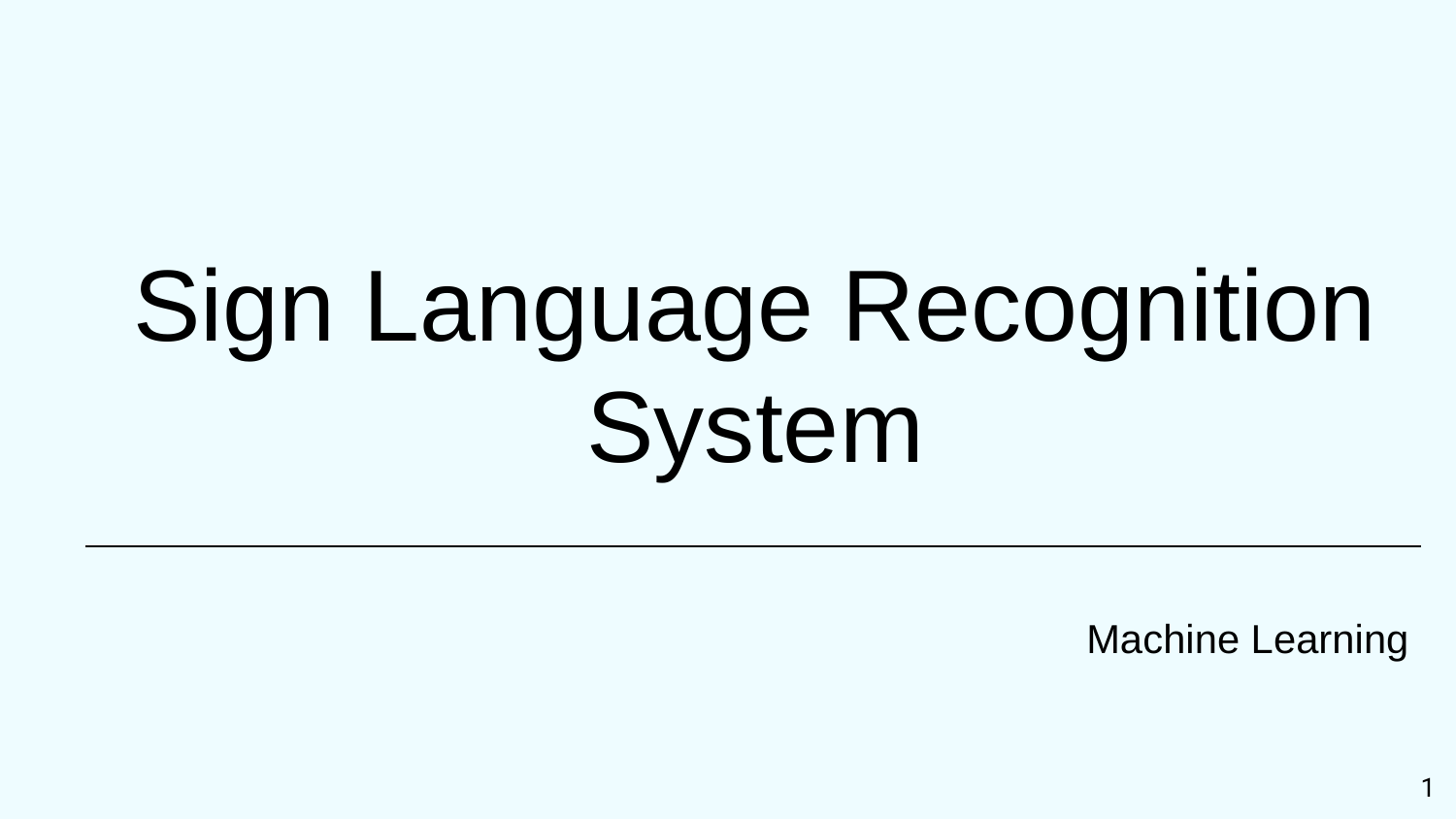

# Sign Language Recognition System
Machine Learning
1